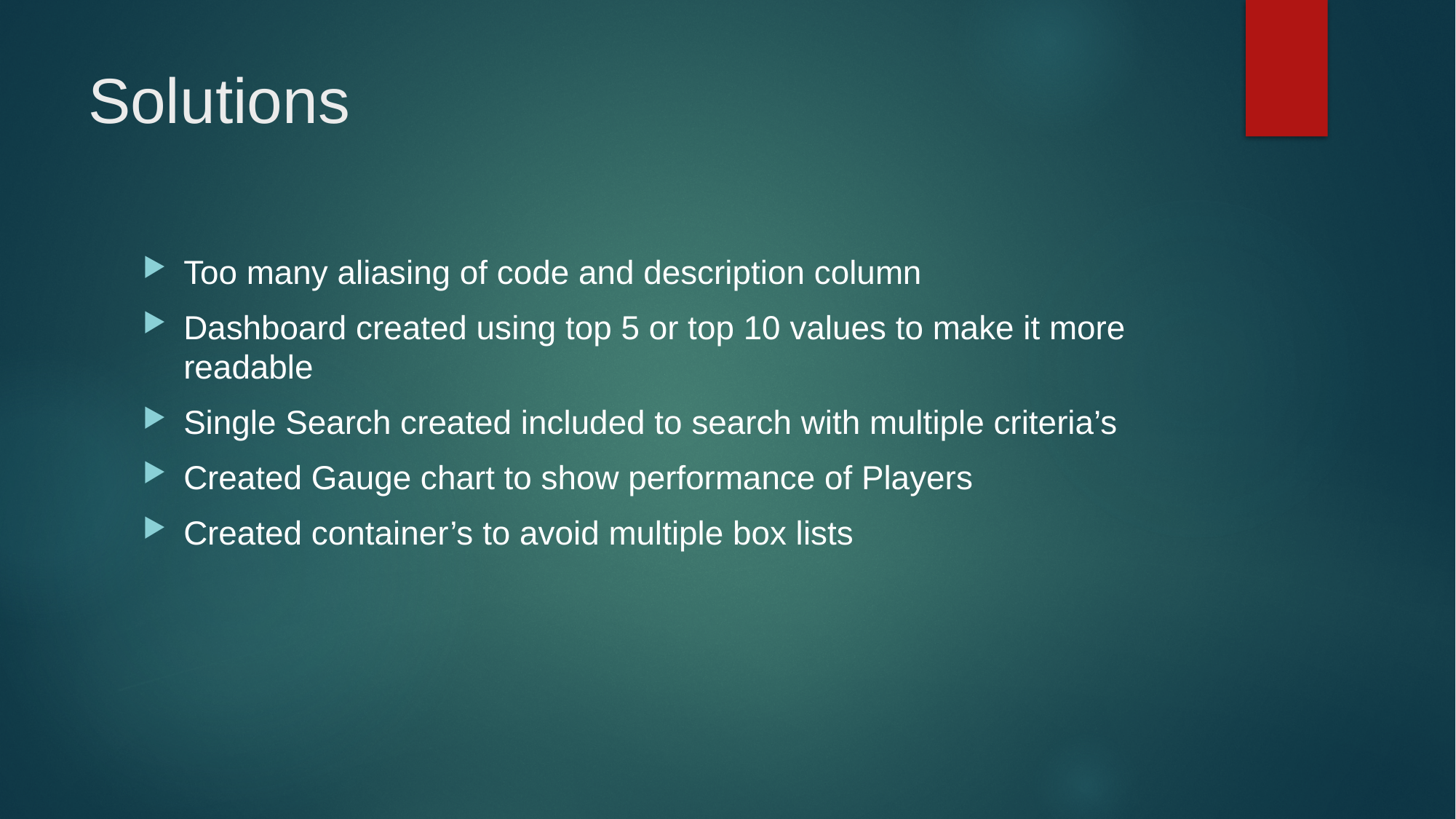

# Solutions
Too many aliasing of code and description column
Dashboard created using top 5 or top 10 values to make it more readable
Single Search created included to search with multiple criteria’s
Created Gauge chart to show performance of Players
Created container’s to avoid multiple box lists